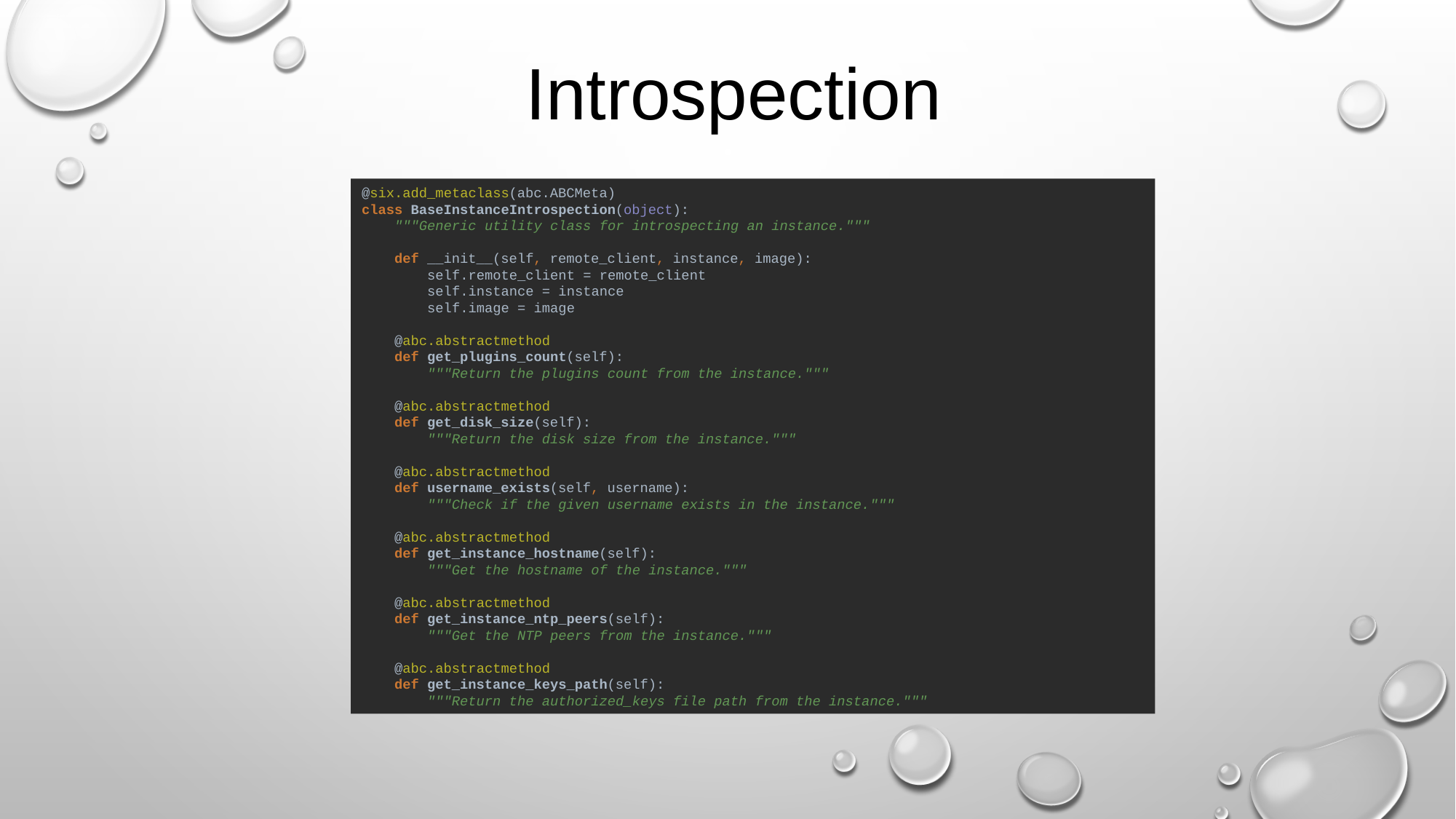

# Introspection
@six.add_metaclass(abc.ABCMeta)
class BaseInstanceIntrospection(object):
    """Generic utility class for introspecting an instance."""
    def __init__(self, remote_client, instance, image):
        self.remote_client = remote_client
        self.instance = instance
        self.image = image
    @abc.abstractmethod
    def get_plugins_count(self):
        """Return the plugins count from the instance."""
    @abc.abstractmethod
    def get_disk_size(self):
        """Return the disk size from the instance."""
    @abc.abstractmethod
    def username_exists(self, username):
        """Check if the given username exists in the instance."""
    @abc.abstractmethod
    def get_instance_hostname(self):
        """Get the hostname of the instance."""
    @abc.abstractmethod
    def get_instance_ntp_peers(self):
        """Get the NTP peers from the instance."""
    @abc.abstractmethod
    def get_instance_keys_path(self):
        """Return the authorized_keys file path from the instance."""